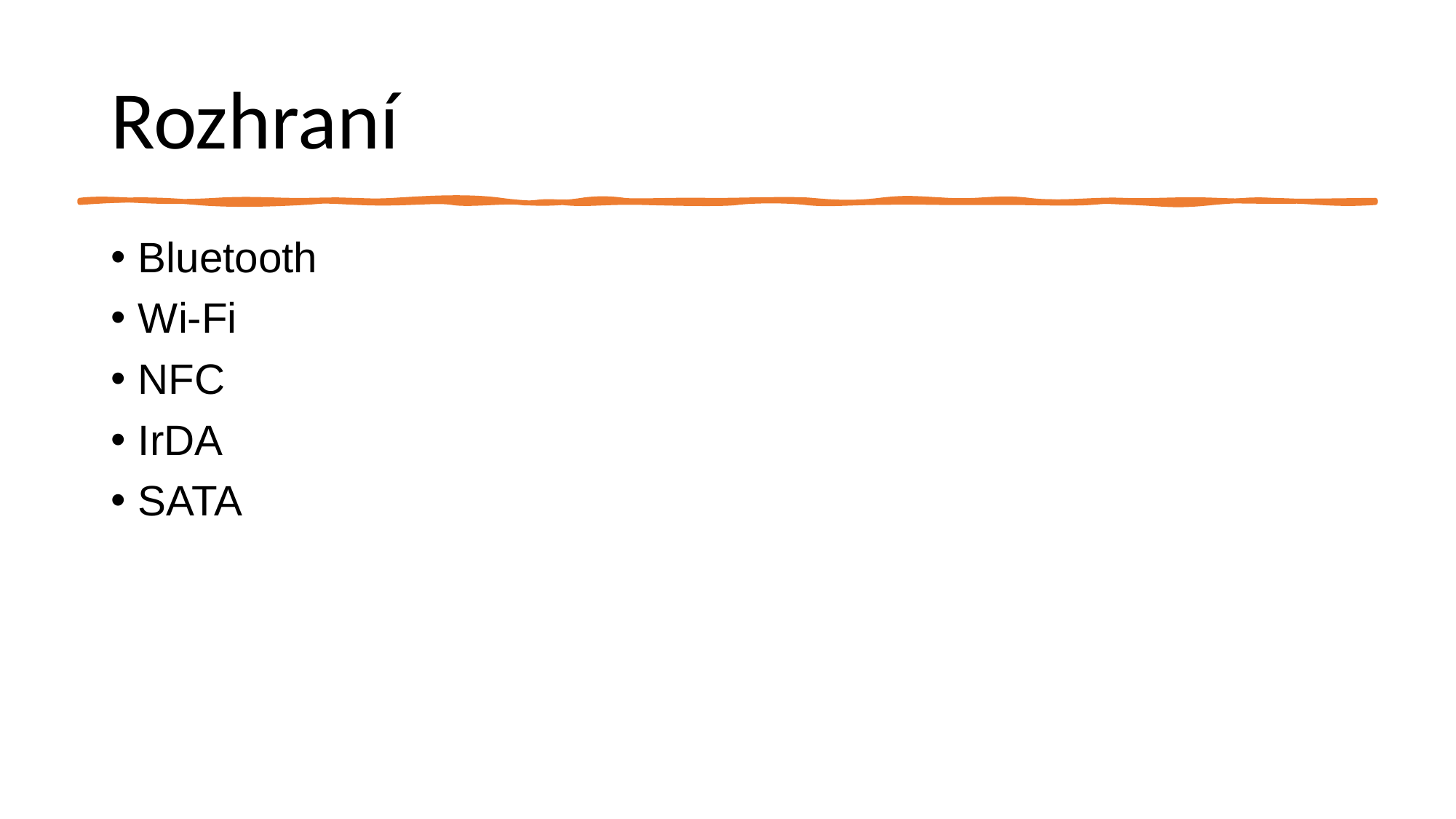

# Rozhraní

Bluetooth
Wi-Fi
NFC
IrDA
SATA